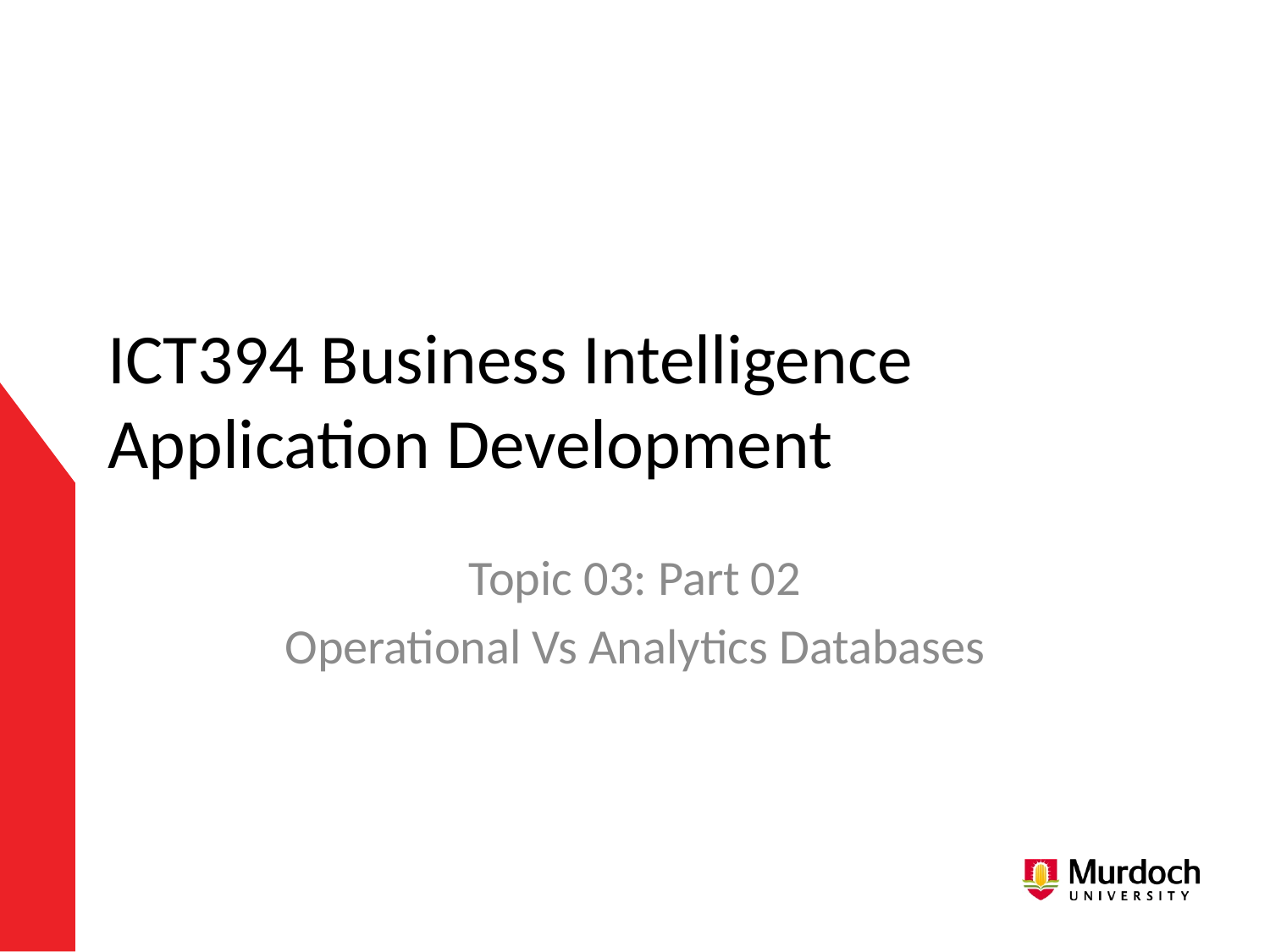

# ICT394 Business Intelligence Application Development
Topic 03: Part 02
Operational Vs Analytics Databases